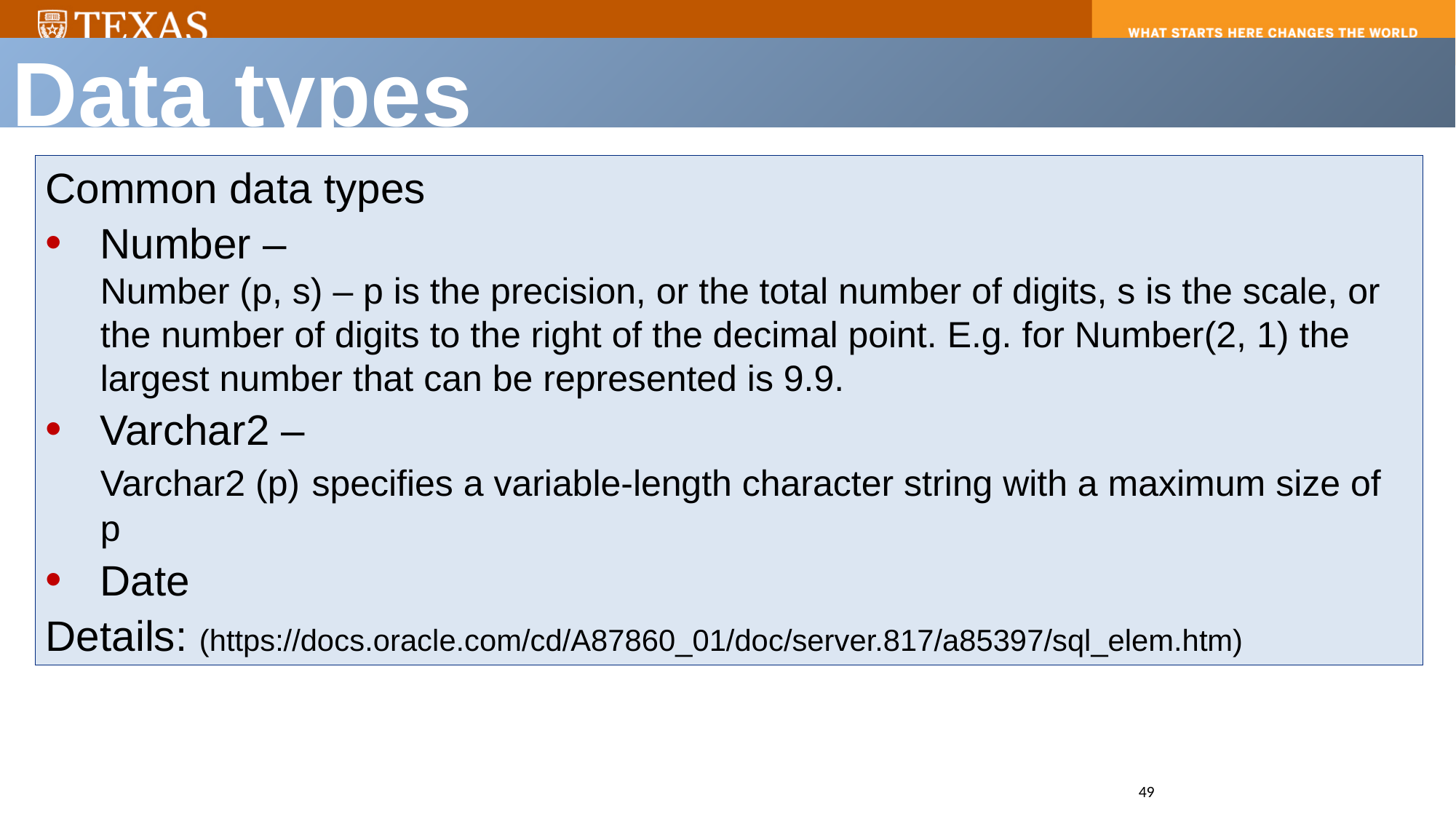

Data types

Common data types
Number –
Number (p, s) – p is the precision, or the total number of digits, s is the scale, or the number of digits to the right of the decimal point. E.g. for Number(2, 1) the largest number that can be represented is 9.9.
Varchar2 –
Varchar2 (p) specifies a variable-length character string with a maximum size of p
Date
Details: (https://docs.oracle.com/cd/A87860_01/doc/server.817/a85397/sql_elem.htm)
49